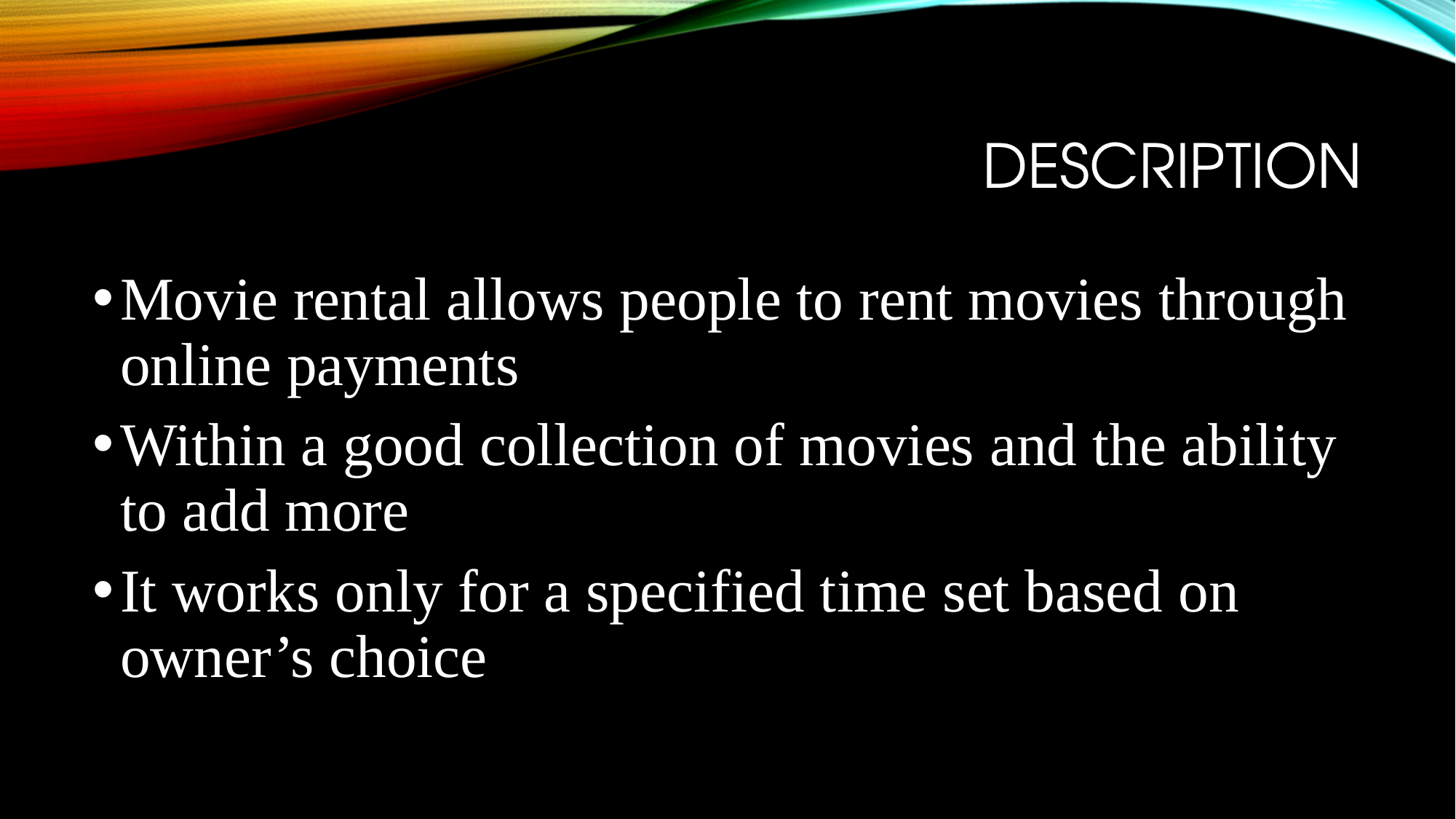

# Description
Movie rental allows people to rent movies through online payments
Within a good collection of movies and the ability to add more
It works only for a specified time set based on owner’s choice